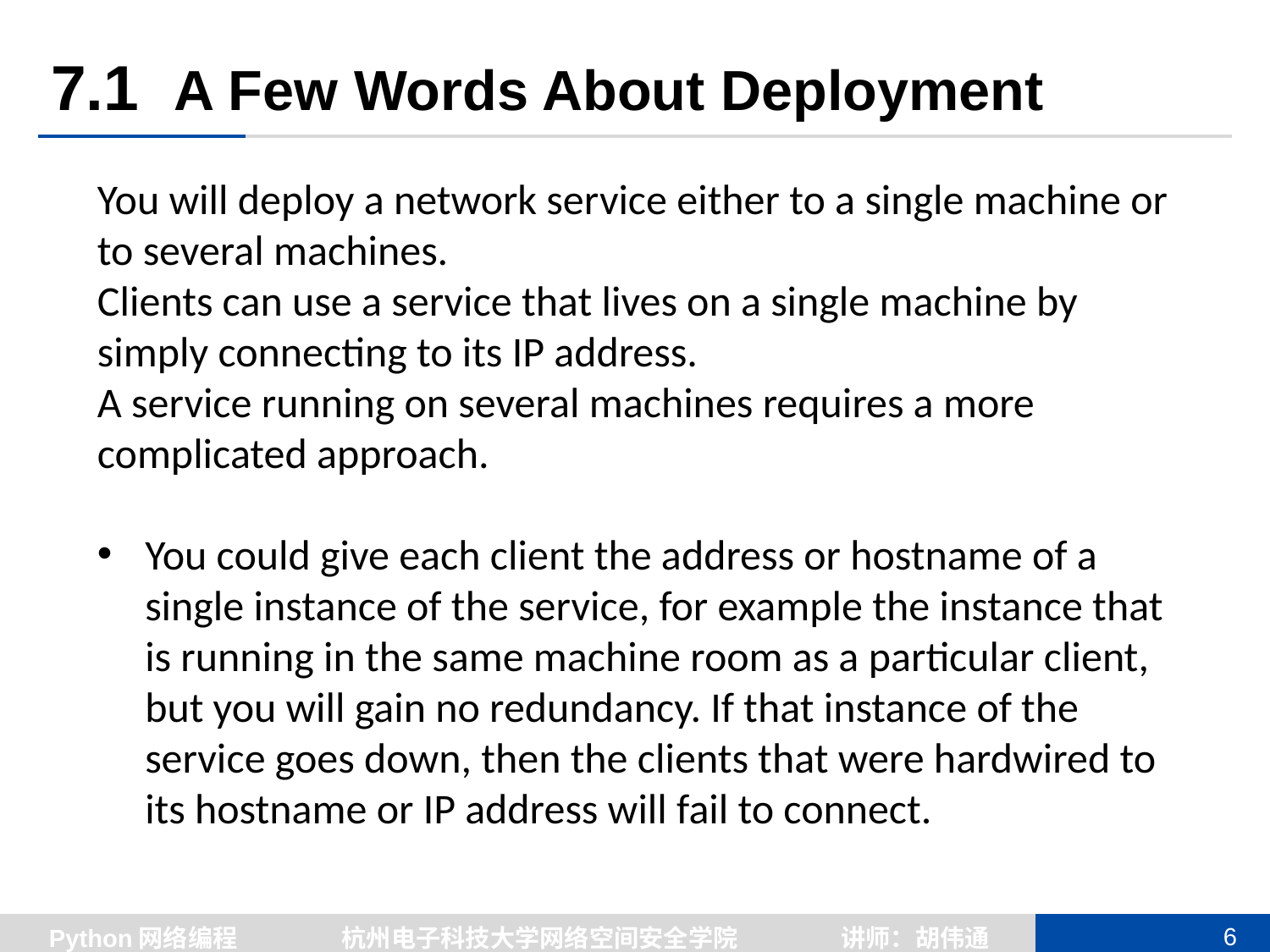

# 7.1  A Few Words About Deployment
You will deploy a network service either to a single machine or to several machines.
Clients can use a service that lives on a single machine by simply connecting to its IP address.
A service running on several machines requires a more complicated approach.

You could give each client the address or hostname of a single instance of the service, for example the instance that is running in the same machine room as a particular client, but you will gain no redundancy. If that instance of the service goes down, then the clients that were hardwired to its hostname or IP address will fail to connect.